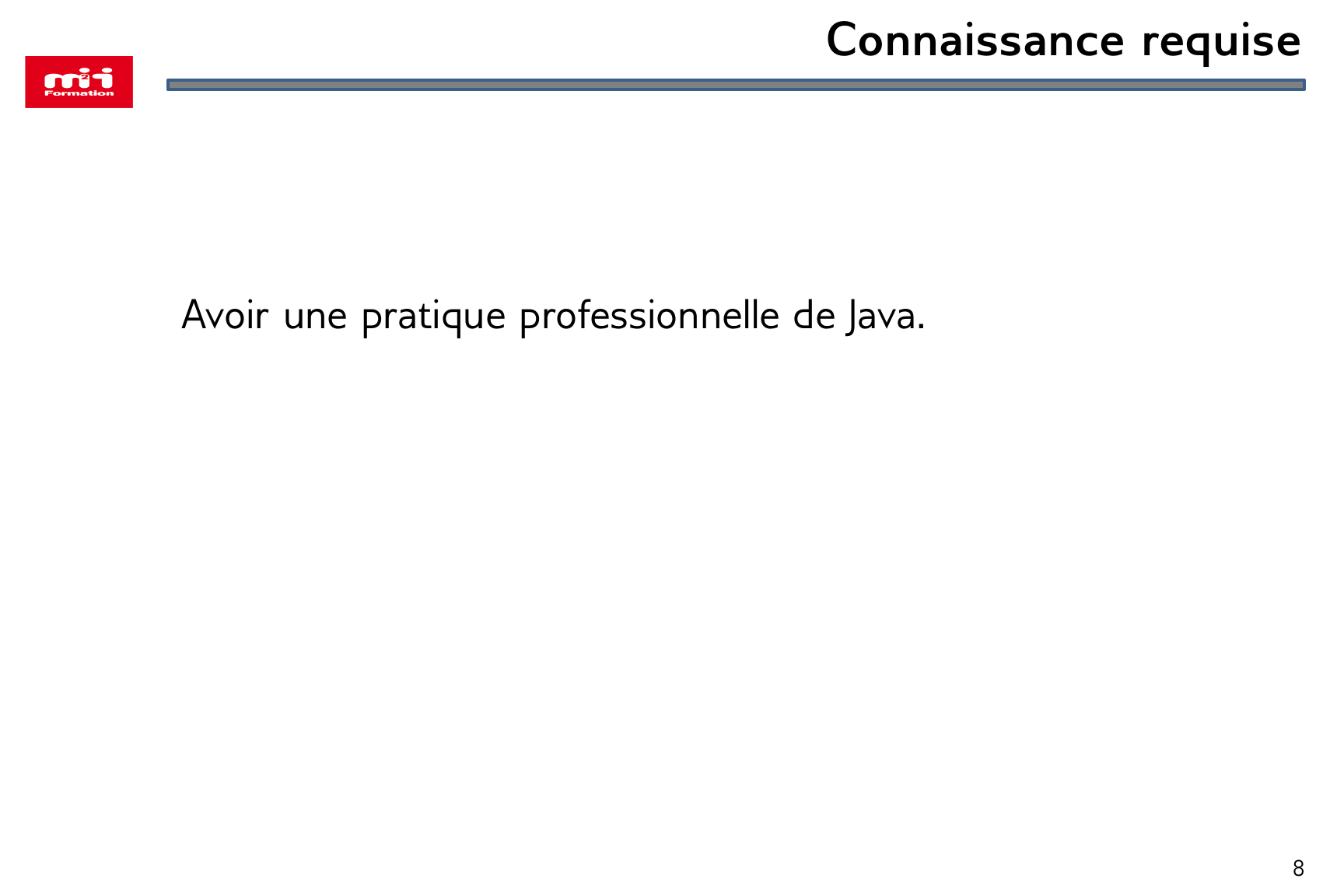

Connaissance requise
Avoir une pratique professionnelle de Java.
8